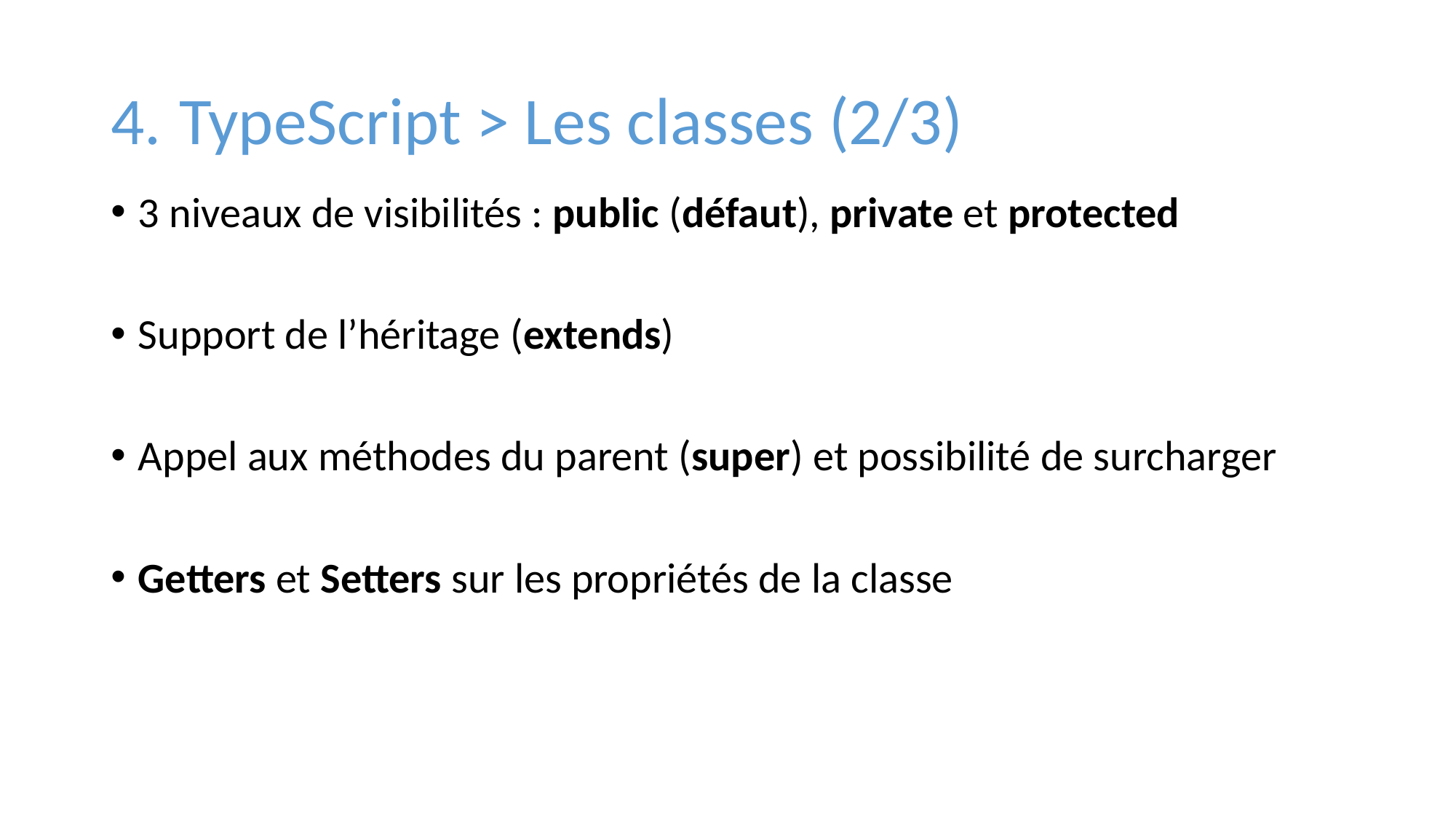

# TypeScript > Les classes (2/3)
3 niveaux de visibilités : public (défaut), private et protected

Support de l’héritage (extends)

Appel aux méthodes du parent (super) et possibilité de surcharger

Getters et Setters sur les propriétés de la classe
32